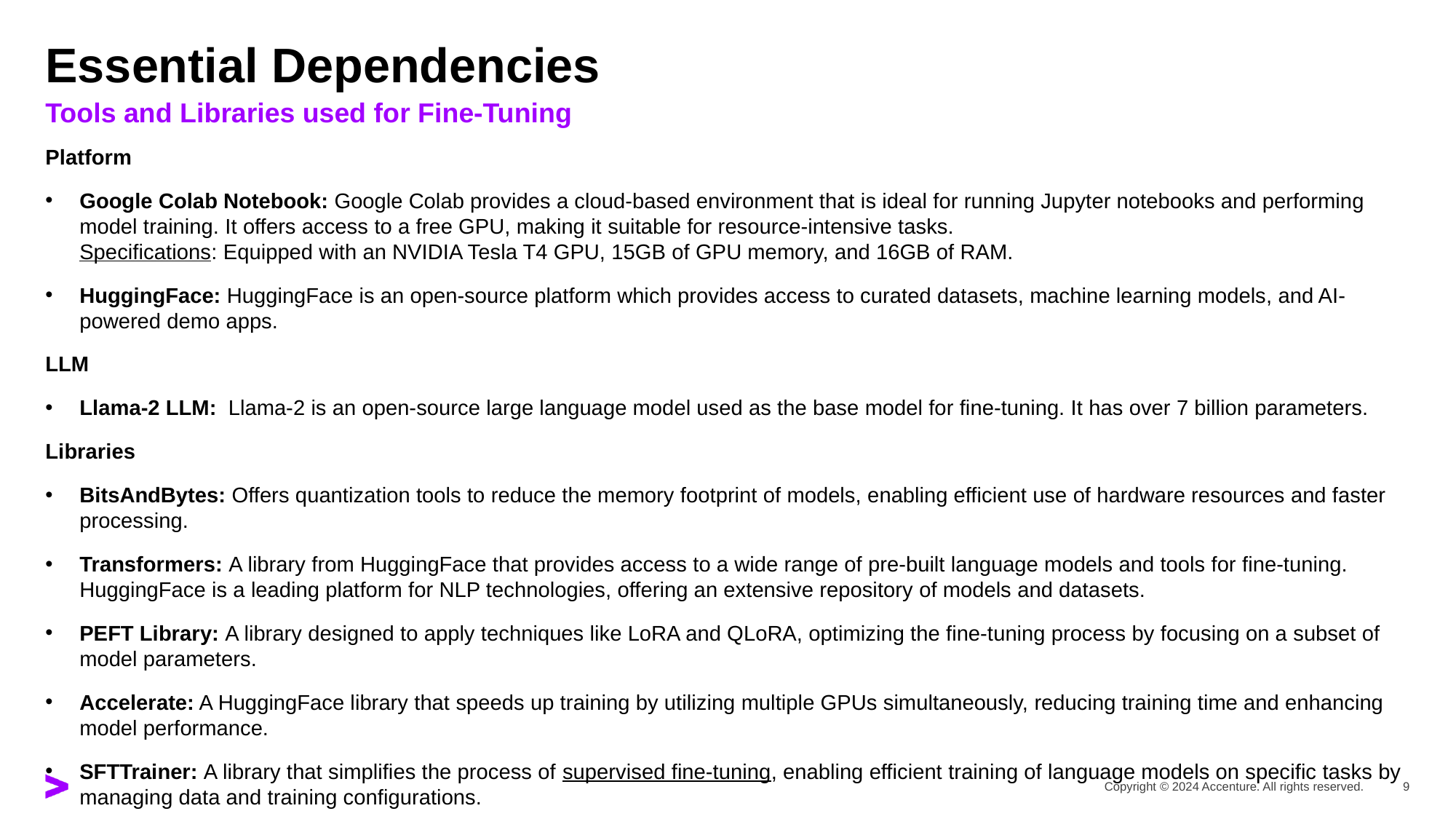

# Essential Dependencies
Tools and Libraries used for Fine-Tuning
Platform
Google Colab Notebook: Google Colab provides a cloud-based environment that is ideal for running Jupyter notebooks and performing model training. It offers access to a free GPU, making it suitable for resource-intensive tasks.
Specifications: Equipped with an NVIDIA Tesla T4 GPU, 15GB of GPU memory, and 16GB of RAM.
HuggingFace: HuggingFace is an open-source platform which provides access to curated datasets, machine learning models, and AI-powered demo apps.
LLM
Llama-2 LLM:  Llama-2 is an open-source large language model used as the base model for fine-tuning. It has over 7 billion parameters.
Libraries
BitsAndBytes: Offers quantization tools to reduce the memory footprint of models, enabling efficient use of hardware resources and faster processing.
Transformers: A library from HuggingFace that provides access to a wide range of pre-built language models and tools for fine-tuning. HuggingFace is a leading platform for NLP technologies, offering an extensive repository of models and datasets.
PEFT Library: A library designed to apply techniques like LoRA and QLoRA, optimizing the fine-tuning process by focusing on a subset of model parameters.
Accelerate: A HuggingFace library that speeds up training by utilizing multiple GPUs simultaneously, reducing training time and enhancing model performance.
SFTTrainer: A library that simplifies the process of supervised fine-tuning, enabling efficient training of language models on specific tasks by managing data and training configurations.